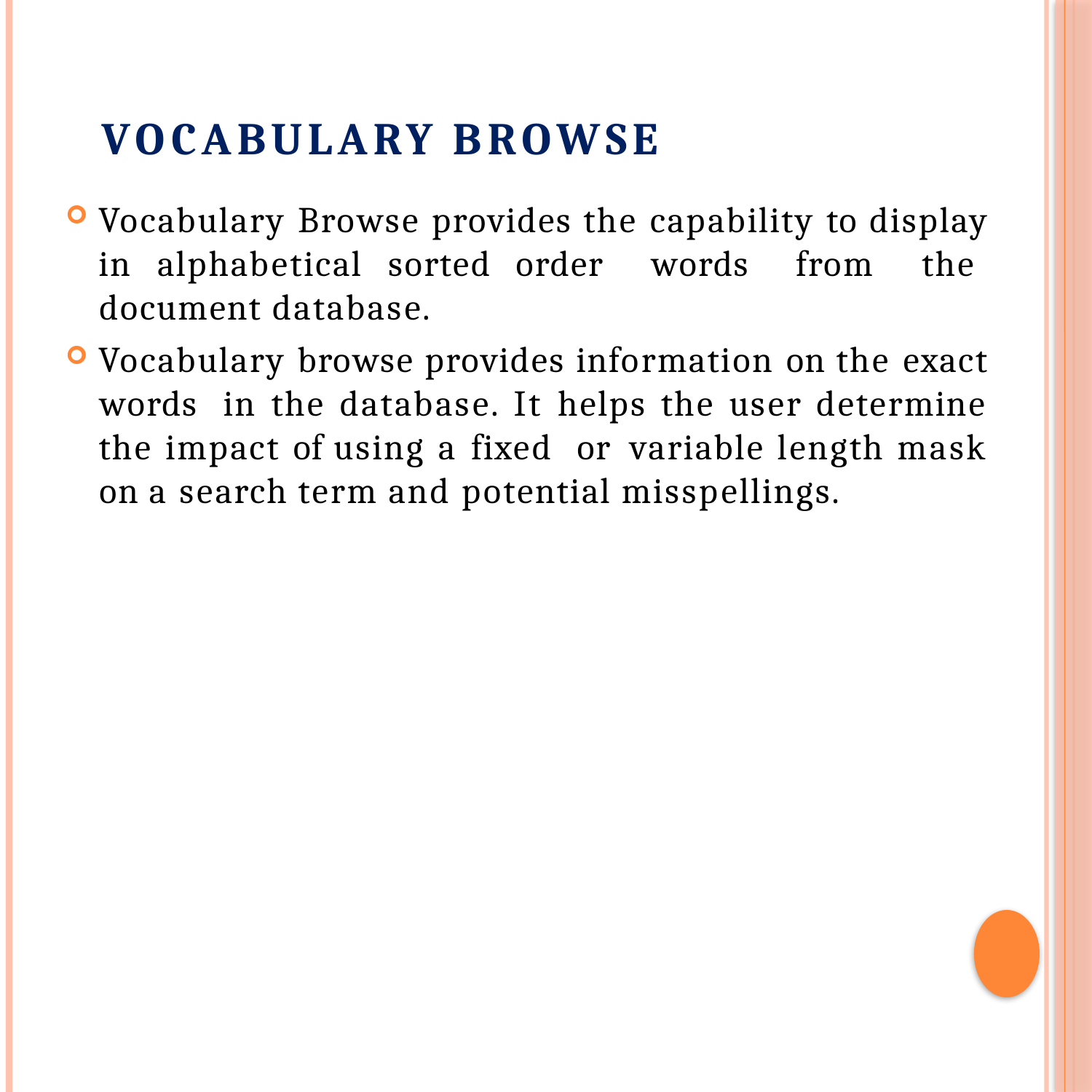

# VOCABULARY BROWSE
Vocabulary Browse provides the capability to display  in alphabetical sorted order  words  from  the  document database.
Vocabulary browse provides information on the exact  words  in the database. It helps the user determine  the impact of using a fixed  or variable length mask  on a search term and potential misspellings.